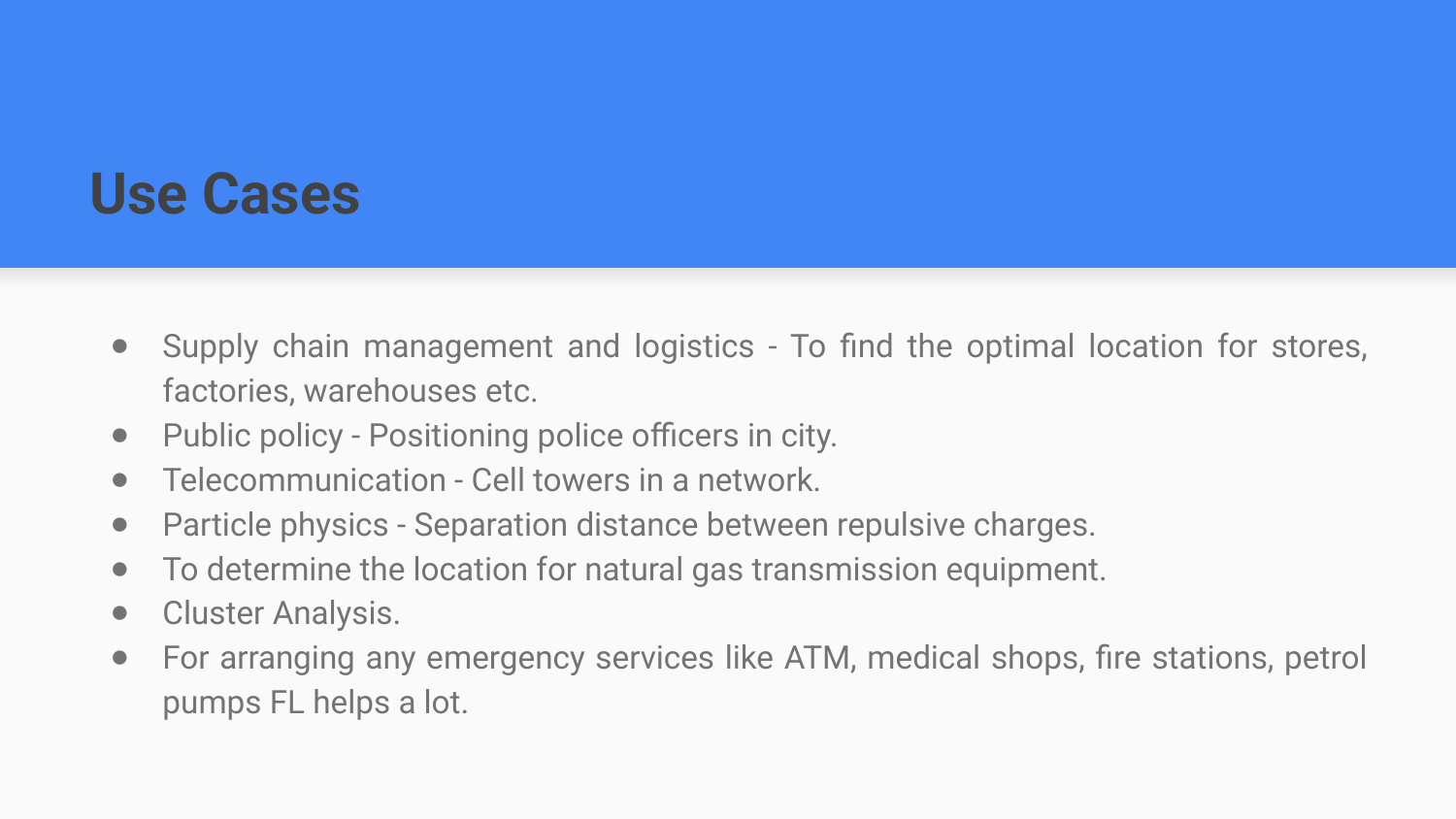

# Use Cases
Supply chain management and logistics - To find the optimal location for stores, factories, warehouses etc.
Public policy - Positioning police officers in city.
Telecommunication - Cell towers in a network.
Particle physics - Separation distance between repulsive charges.
To determine the location for natural gas transmission equipment.
Cluster Analysis.
For arranging any emergency services like ATM, medical shops, fire stations, petrol pumps FL helps a lot.